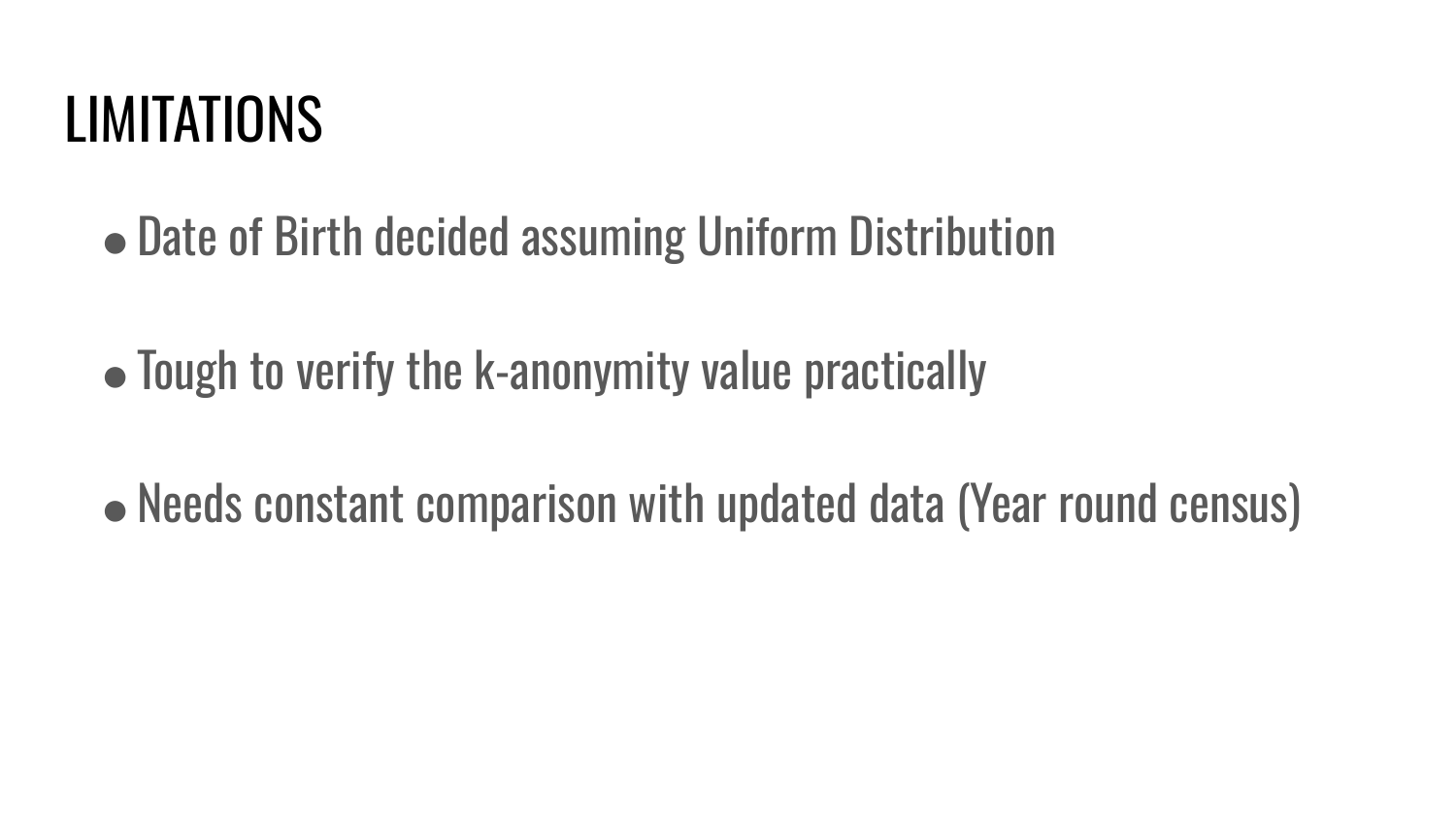

# LIMITATIONS
Date of Birth decided assuming Uniform Distribution

Tough to verify the k-anonymity value practically

Needs constant comparison with updated data (Year round census)